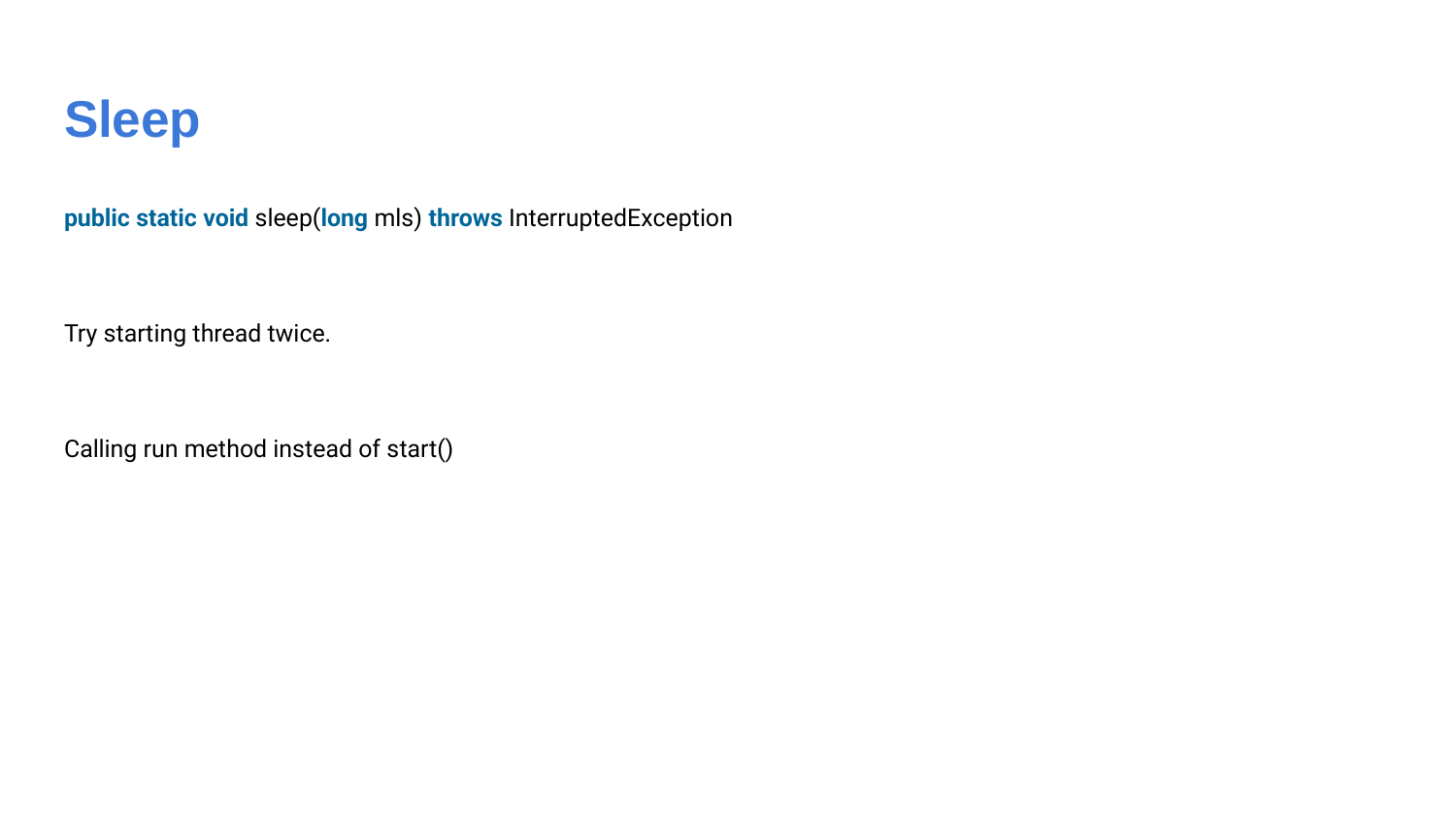

# Sleep
public static void sleep(long mls) throws InterruptedException

Try starting thread twice.

Calling run method instead of start()